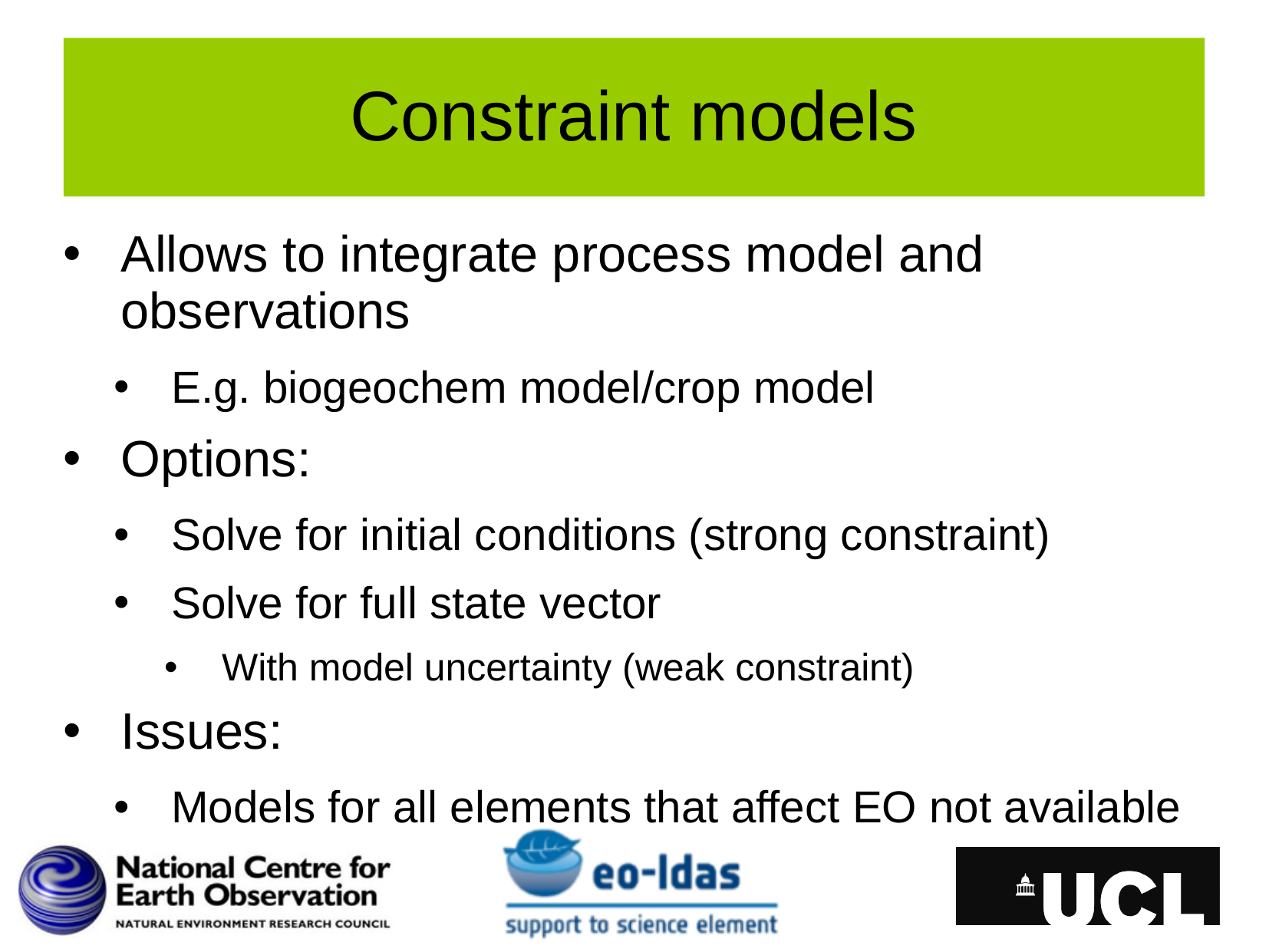

# Constraint models
Allows to integrate process model and observations
E.g. biogeochem model/crop model
Options:
Solve for initial conditions (strong constraint)
Solve for full state vector
With model uncertainty (weak constraint)
Issues:
Models for all elements that affect EO not available